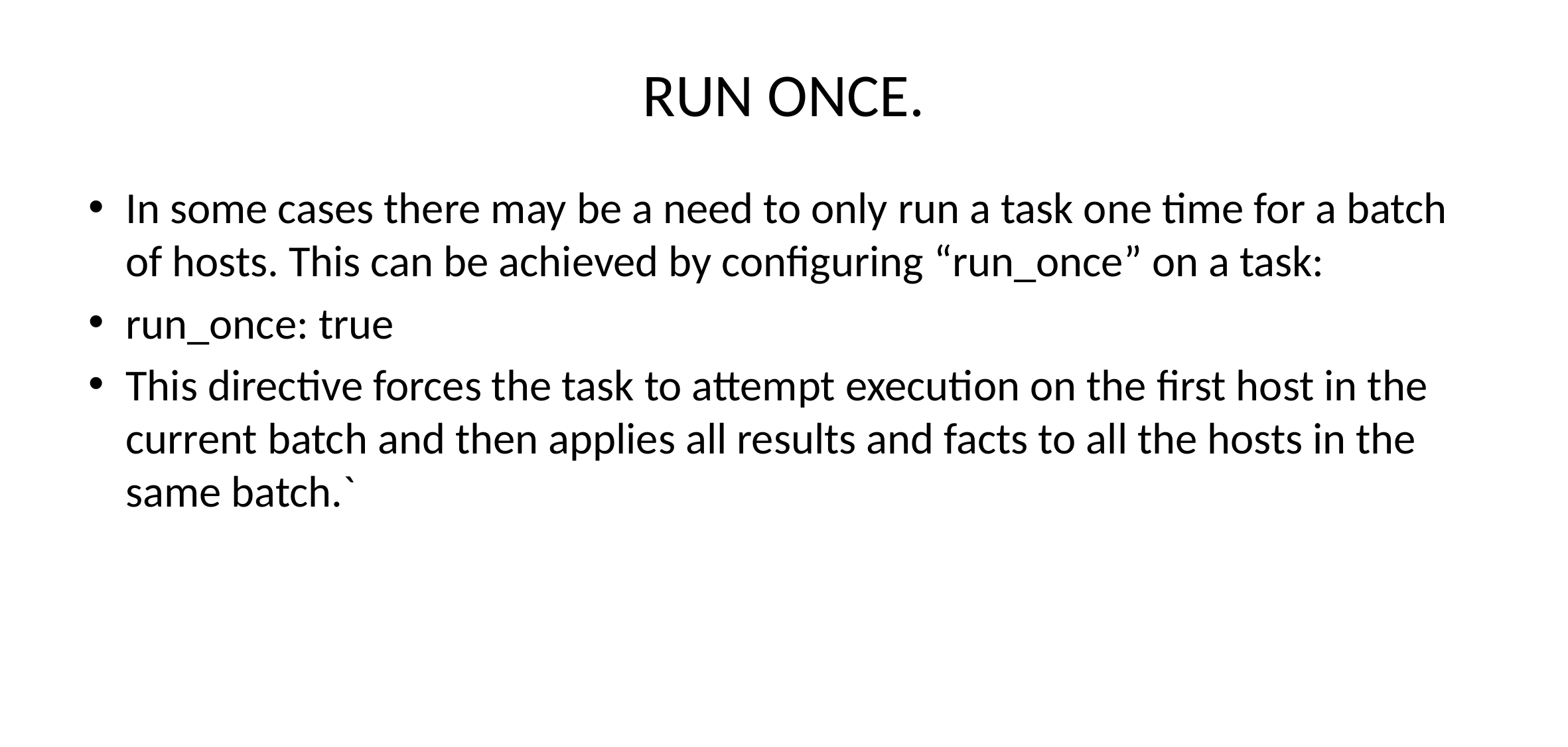

# RUN ONCE.
In some cases there may be a need to only run a task one time for a batch of hosts. This can be achieved by configuring “run_once” on a task:
run_once: true
This directive forces the task to attempt execution on the first host in the current batch and then applies all results and facts to all the hosts in the same batch.`